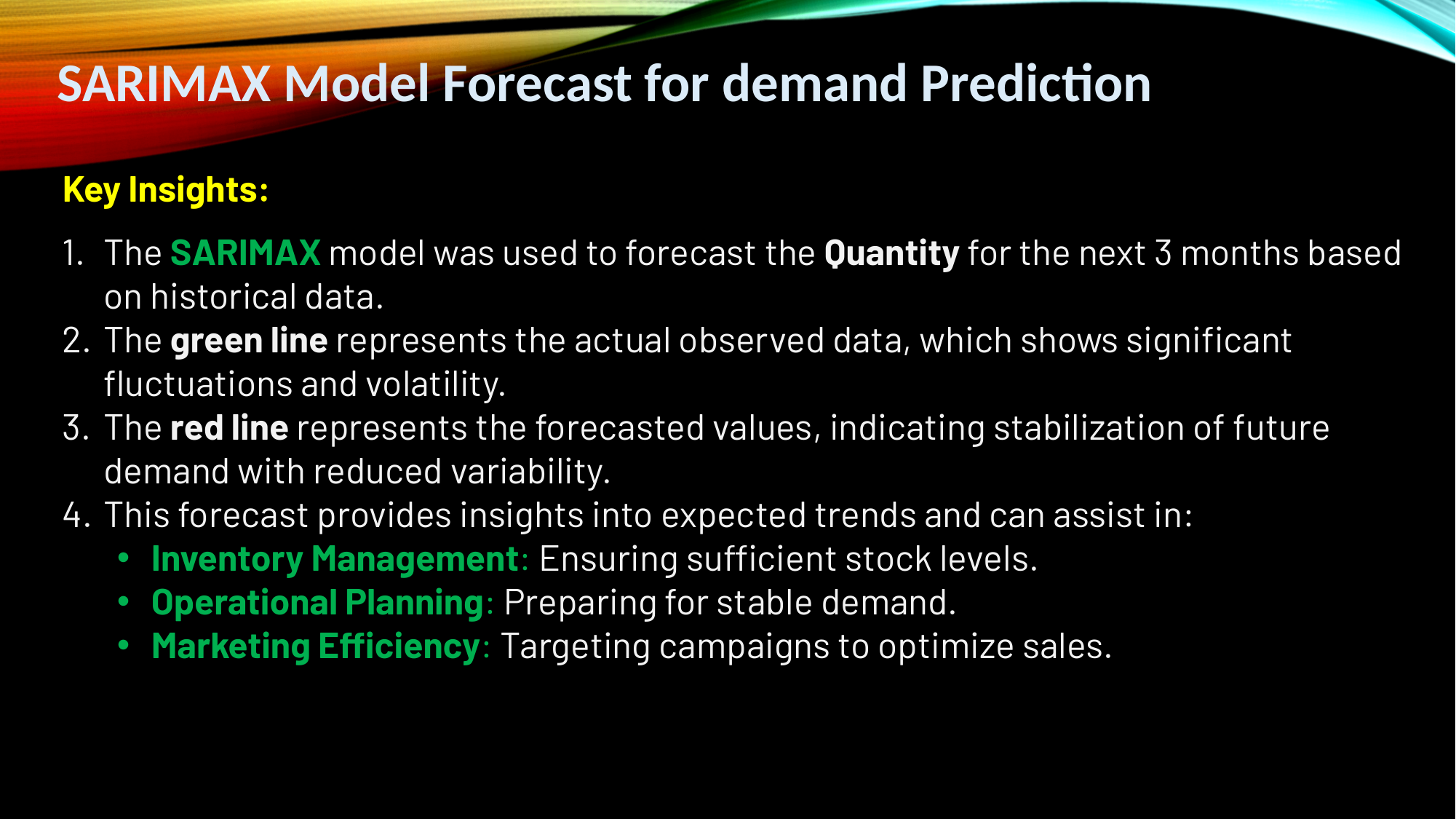

SARIMAX Model Forecast for demand Prediction

Key Insights:

The SARIMAX model was used to forecast the Quantity for the next 3 months based on historical data.
The green line represents the actual observed data, which shows significant fluctuations and volatility.
The red line represents the forecasted values, indicating stabilization of future demand with reduced variability.
This forecast provides insights into expected trends and can assist in:
Inventory Management: Ensuring sufficient stock levels.
Operational Planning: Preparing for stable demand.
Marketing Efficiency: Targeting campaigns to optimize sales.